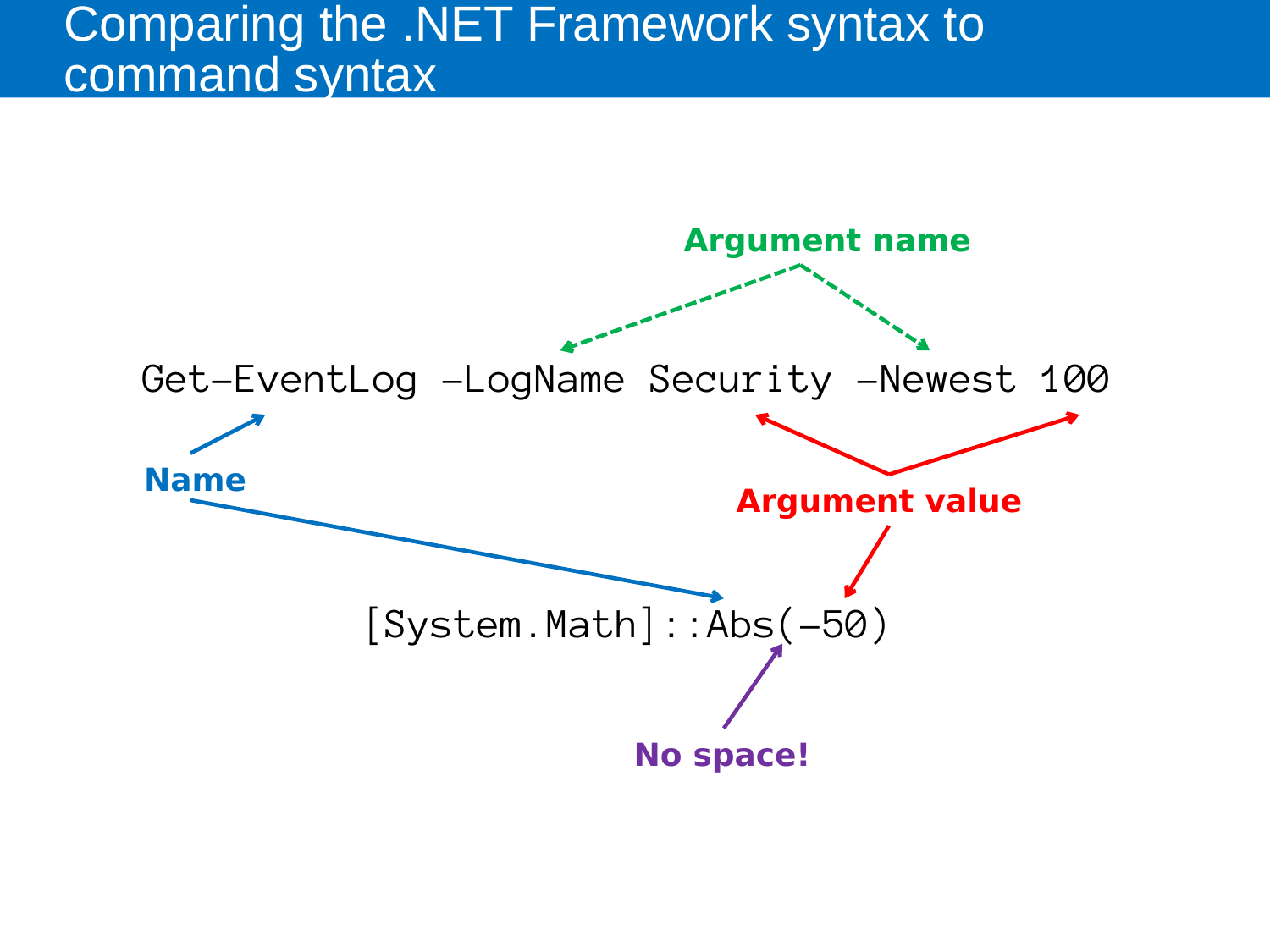

# Comparing the .NET Framework syntax to command syntax
Argument name
Get-EventLog –LogName Security –Newest 100

[System.Math]::Abs(-50)
Name
Argument value
No space!